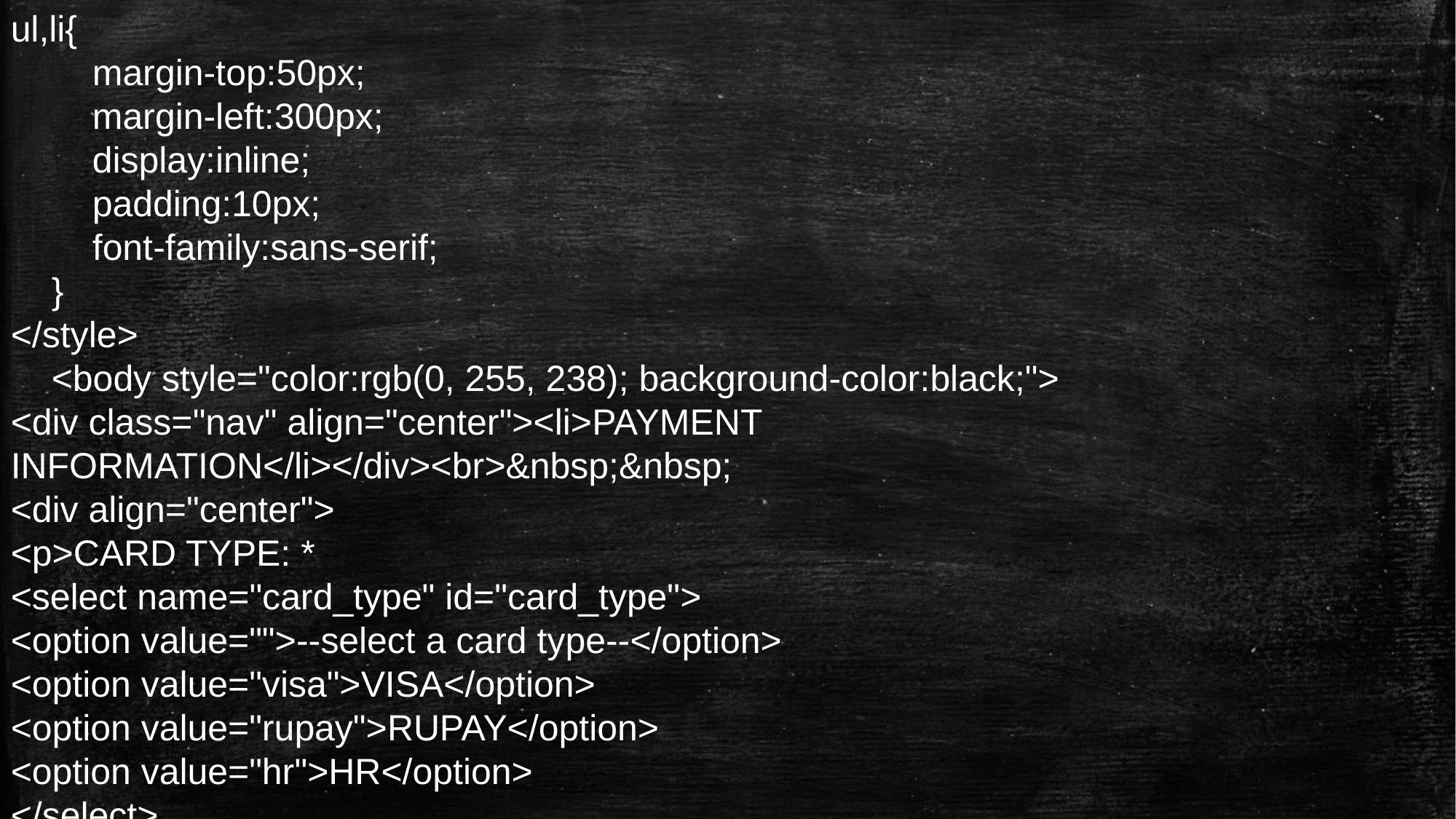

ul,li{
        margin-top:50px;
        margin-left:300px;
        display:inline;
        padding:10px;
        font-family:sans-serif;
    }
</style>
    <body style="color:rgb(0, 255, 238); background-color:black;">
<div class="nav" align="center"><li>PAYMENT INFORMATION</li></div><br>&nbsp;&nbsp;
<div align="center">
<p>CARD TYPE: *
<select name="card_type" id="card_type">
<option value="">--select a card type--</option>
<option value="visa">VISA</option>
<option value="rupay">RUPAY</option>
<option value="hr">HR</option>
</select>